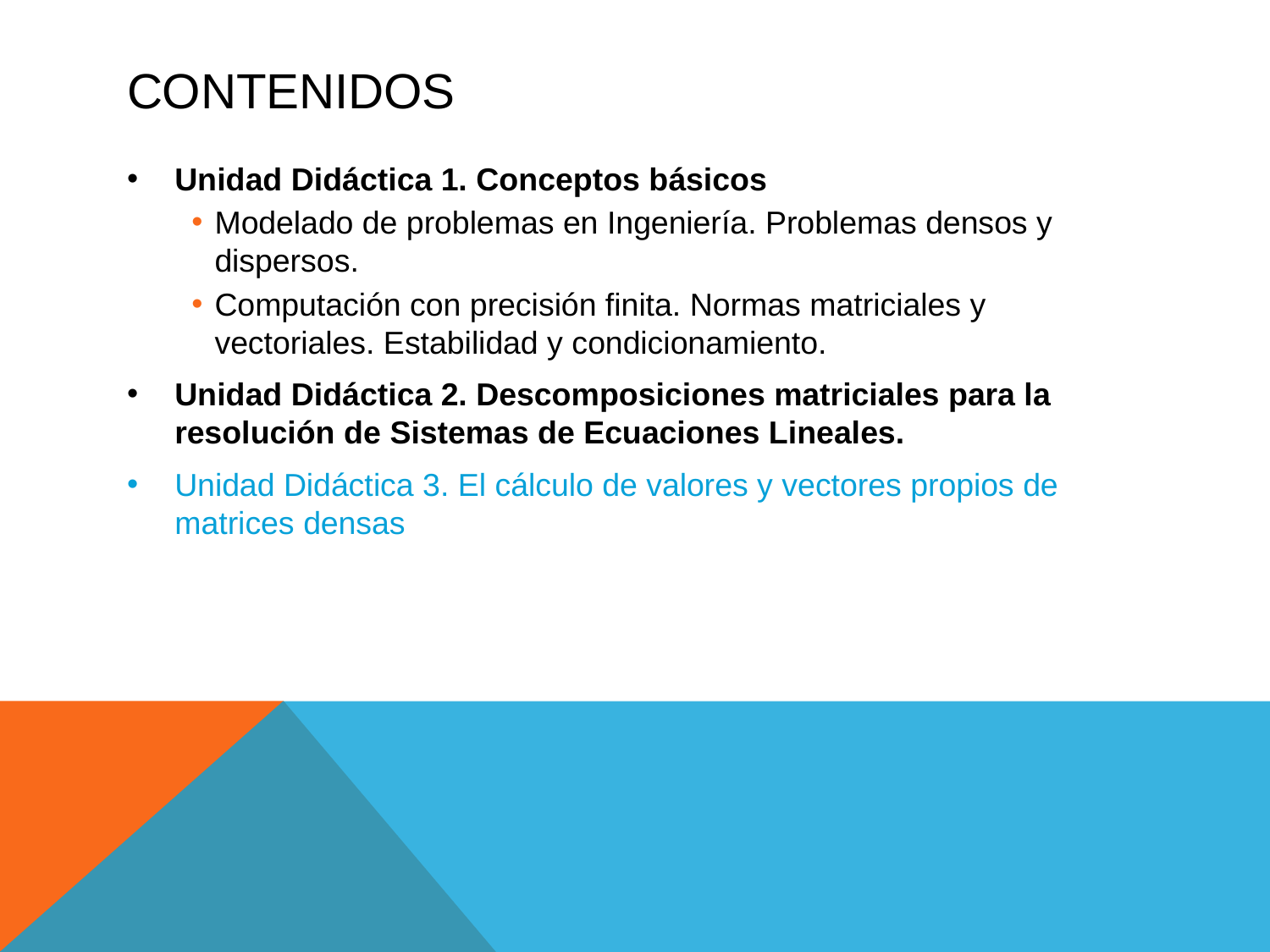

# Contenidos
Unidad Didáctica 1. Conceptos básicos
Modelado de problemas en Ingeniería. Problemas densos y dispersos.
Computación con precisión finita. Normas matriciales y vectoriales. Estabilidad y condicionamiento.
Unidad Didáctica 2. Descomposiciones matriciales para la resolución de Sistemas de Ecuaciones Lineales.
Unidad Didáctica 3. El cálculo de valores y vectores propios de matrices densas